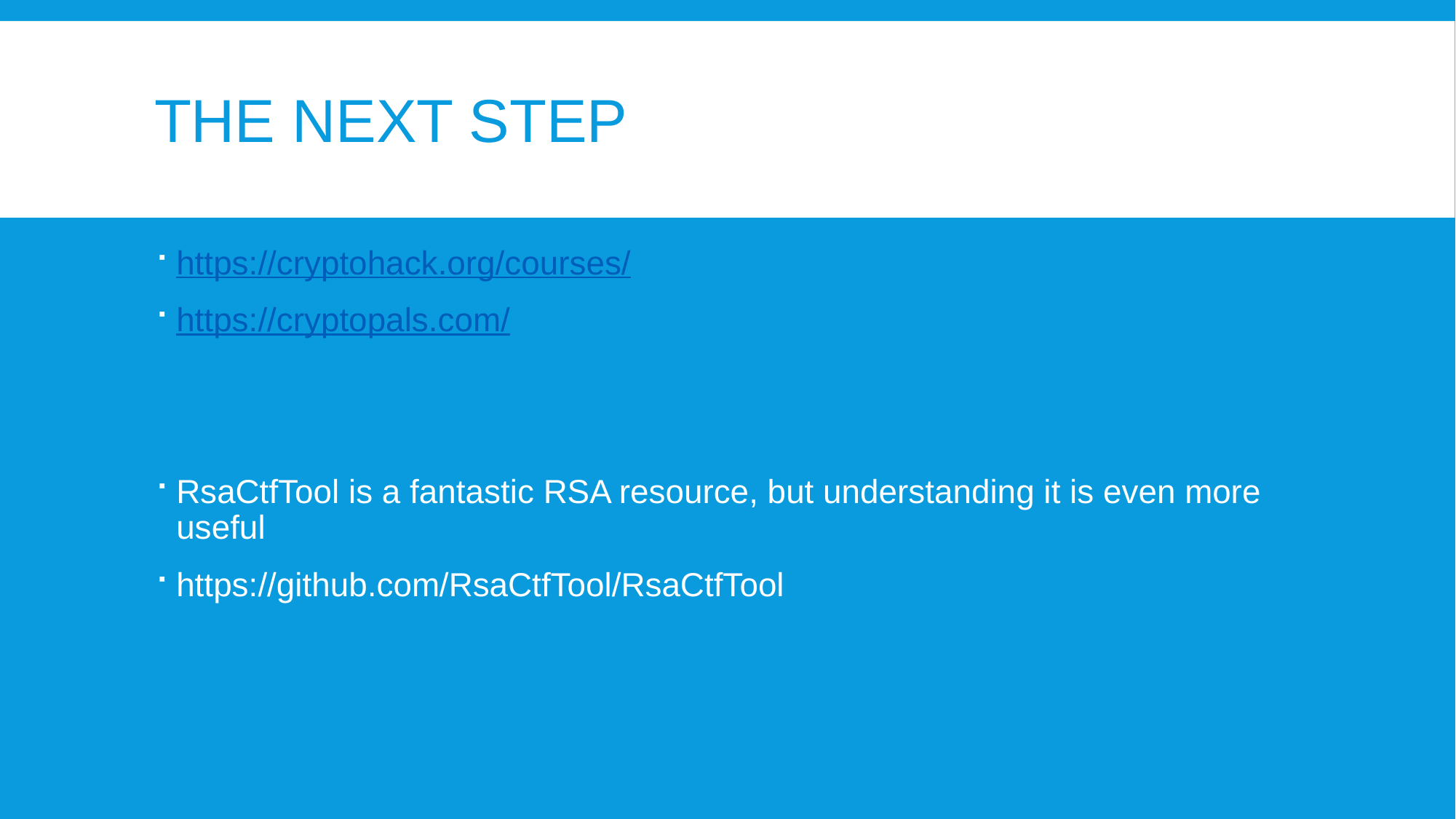

# The Next step
https://cryptohack.org/courses/
https://cryptopals.com/

RsaCtfTool is a fantastic RSA resource, but understanding it is even more useful
https://github.com/RsaCtfTool/RsaCtfTool